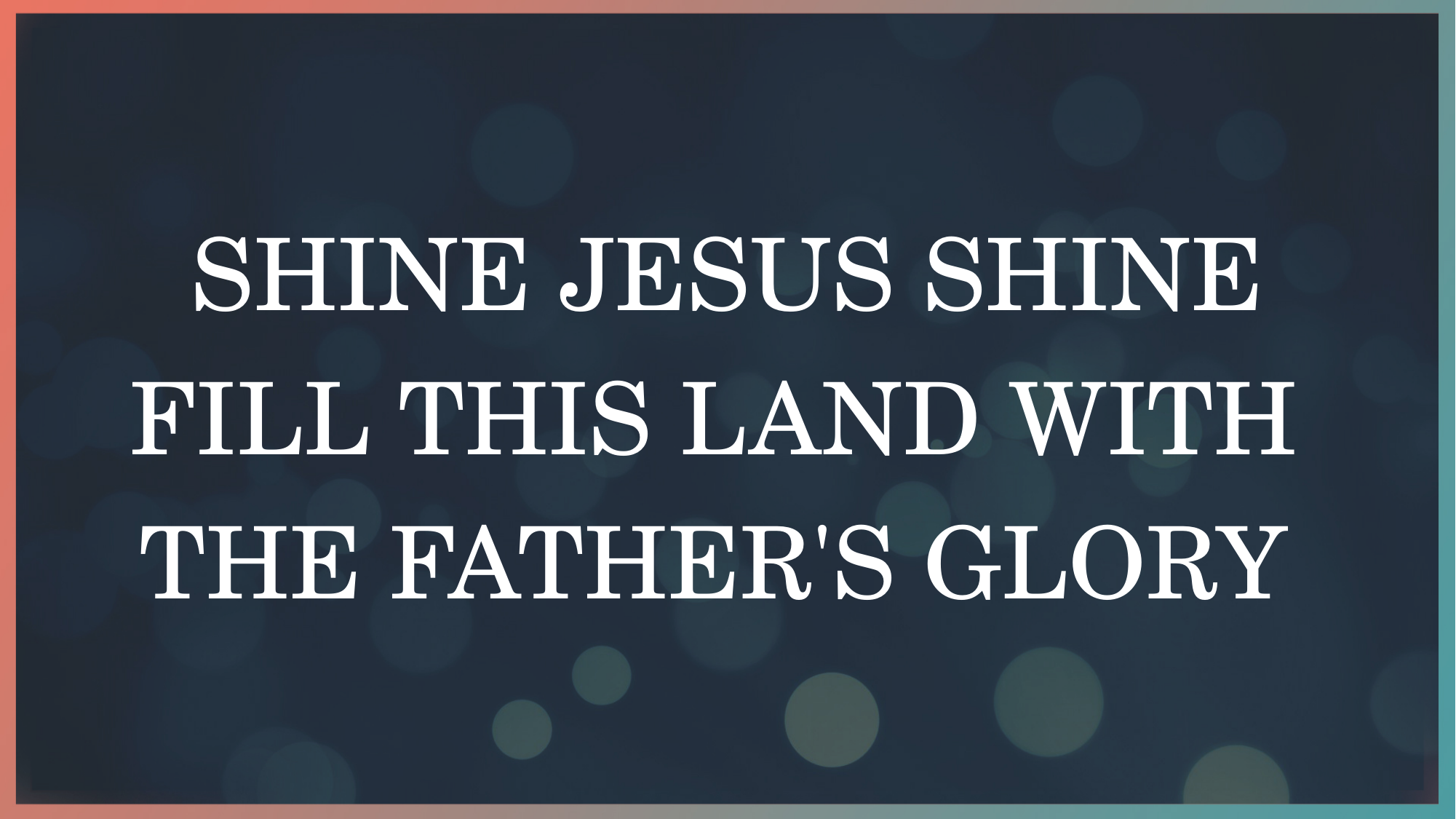

SHINE JESUS SHINE
FILL THIS LAND WITH
THE FATHER'S GLORY